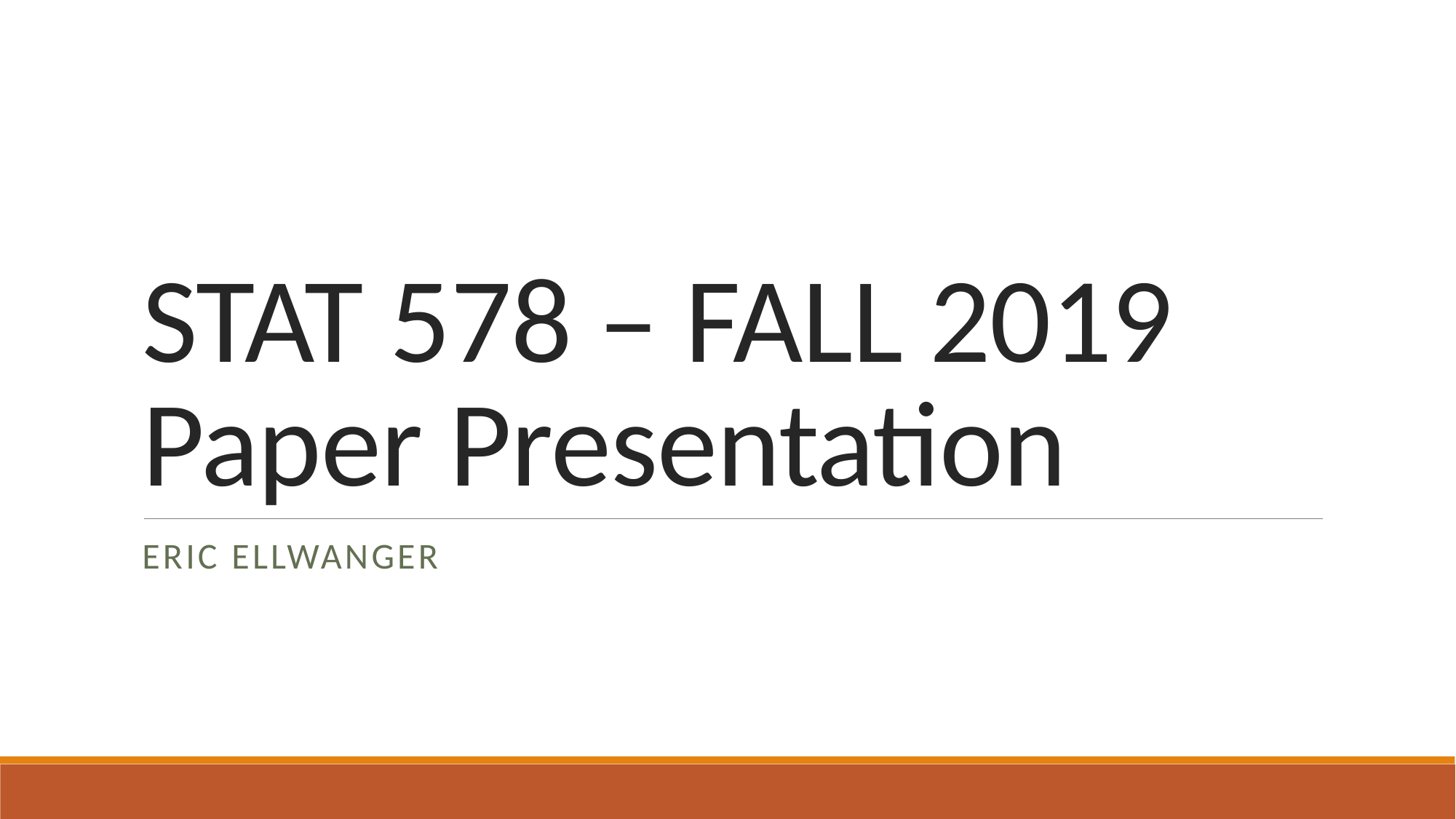

# STAT 578 – FALL 2019 Paper Presentation
Eric Ellwanger